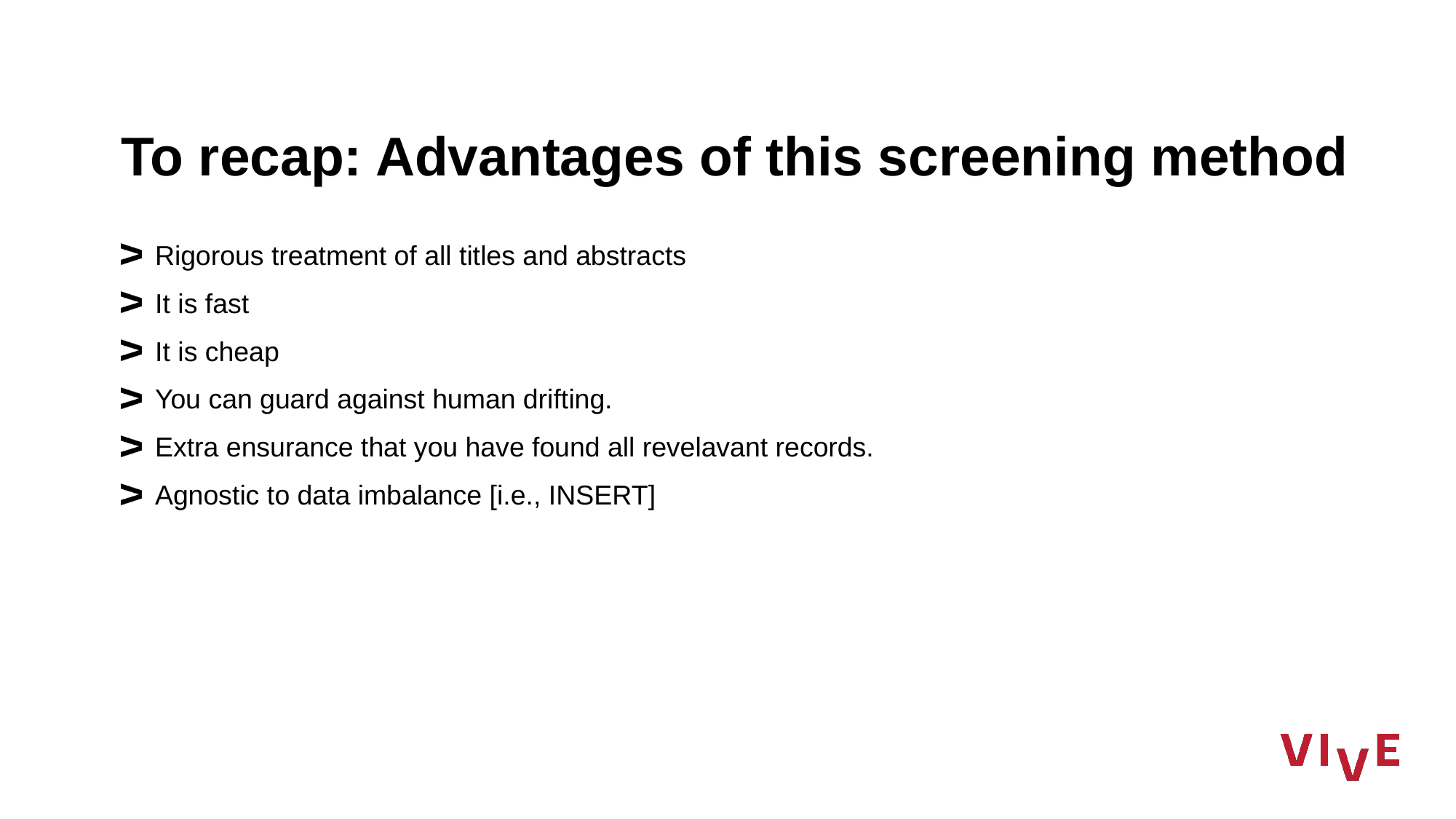

# To recap: Advantages of this screening method
Rigorous treatment of all titles and abstracts
It is fast
It is cheap
You can guard against human drifting.
Extra ensurance that you have found all revelavant records.
Agnostic to data imbalance [i.e., INSERT]